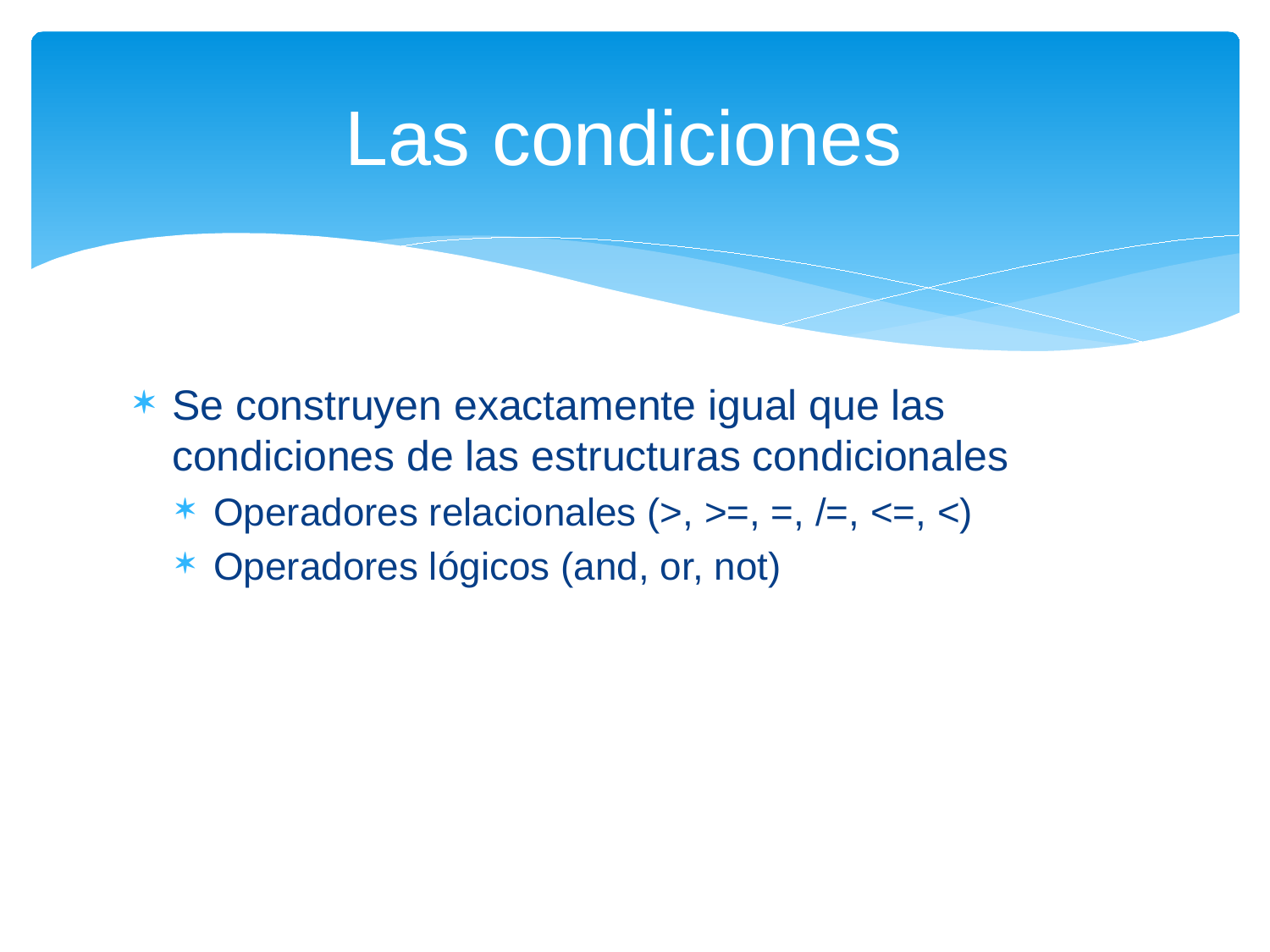

# Las condiciones
Se construyen exactamente igual que las condiciones de las estructuras condicionales
Operadores relacionales (>, >=, =, /=, <=, <)
Operadores lógicos (and, or, not)